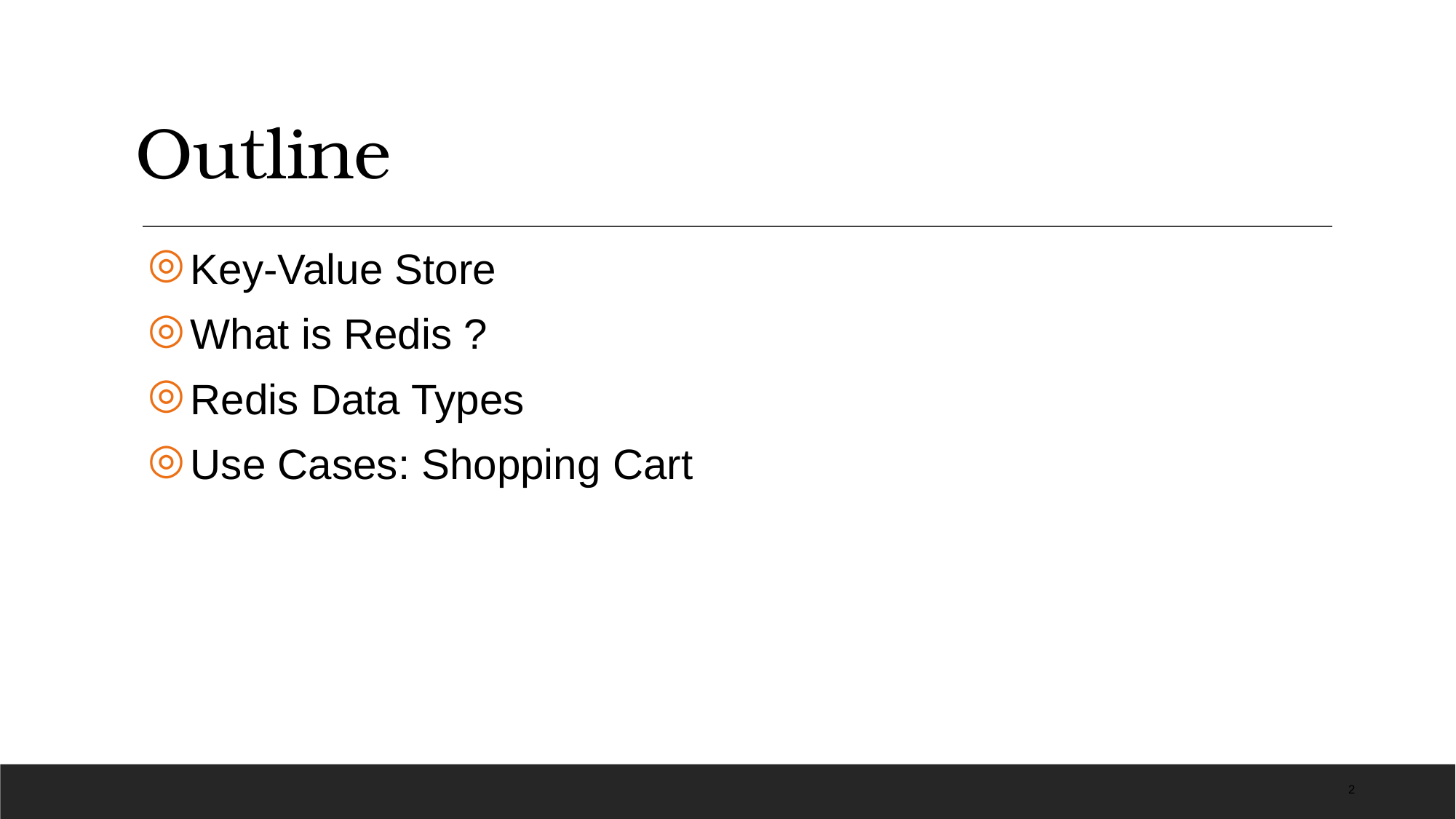

# Outline
Key-Value Store
What is Redis ?
Redis Data Types
Use Cases: Shopping Cart
2